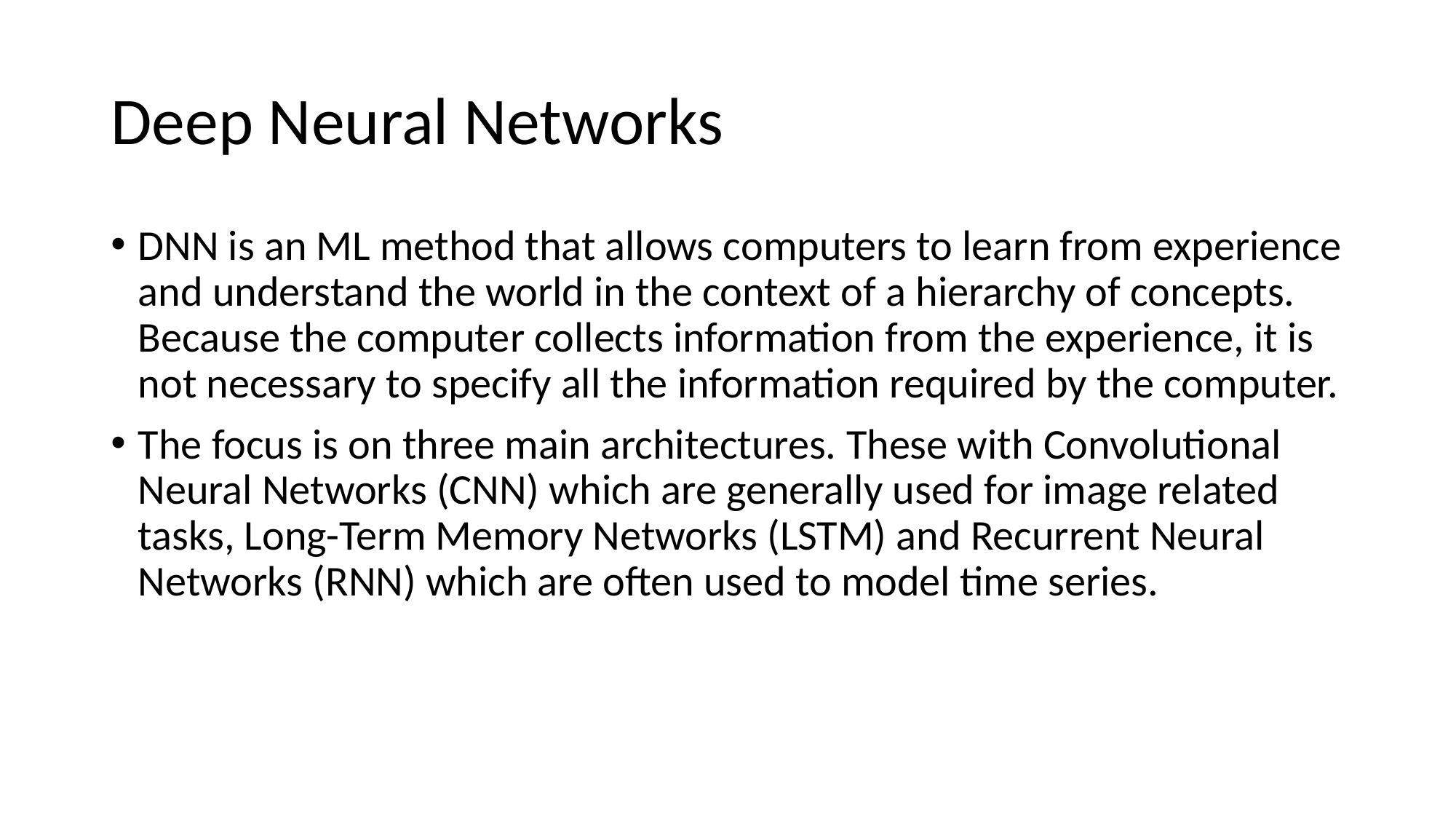

# Deep Neural Networks
DNN is an ML method that allows computers to learn from experience and understand the world in the context of a hierarchy of concepts. Because the computer collects information from the experience, it is not necessary to specify all the information required by the computer.
The focus is on three main architectures. These with Convolutional Neural Networks (CNN) which are generally used for image related tasks, Long-Term Memory Networks (LSTM) and Recurrent Neural Networks (RNN) which are often used to model time series.